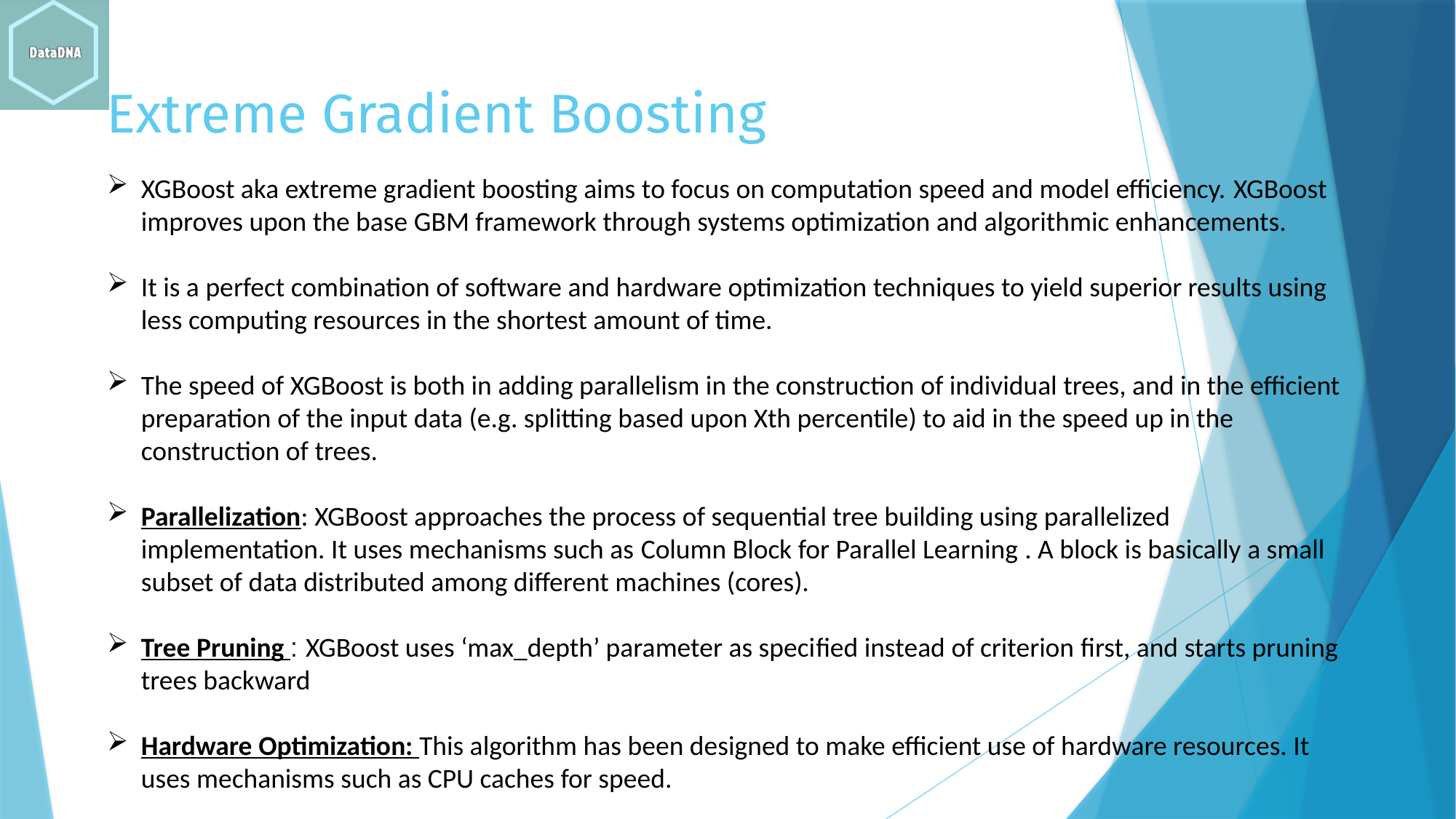

# Extreme Gradient Boosting
XGBoost aka extreme gradient boosting aims to focus on computation speed and model efficiency. XGBoost improves upon the base GBM framework through systems optimization and algorithmic enhancements.

It is a perfect combination of software and hardware optimization techniques to yield superior results using less computing resources in the shortest amount of time.

The speed of XGBoost is both in adding parallelism in the construction of individual trees, and in the efficient preparation of the input data (e.g. splitting based upon Xth percentile) to aid in the speed up in the construction of trees.

Parallelization: XGBoost approaches the process of sequential tree building using parallelized implementation. It uses mechanisms such as Column Block for Parallel Learning . A block is basically a small subset of data distributed among different machines (cores).

Tree Pruning : XGBoost uses ‘max_depth’ parameter as specified instead of criterion first, and starts pruning trees backward

Hardware Optimization: This algorithm has been designed to make efficient use of hardware resources. It uses mechanisms such as CPU caches for speed.